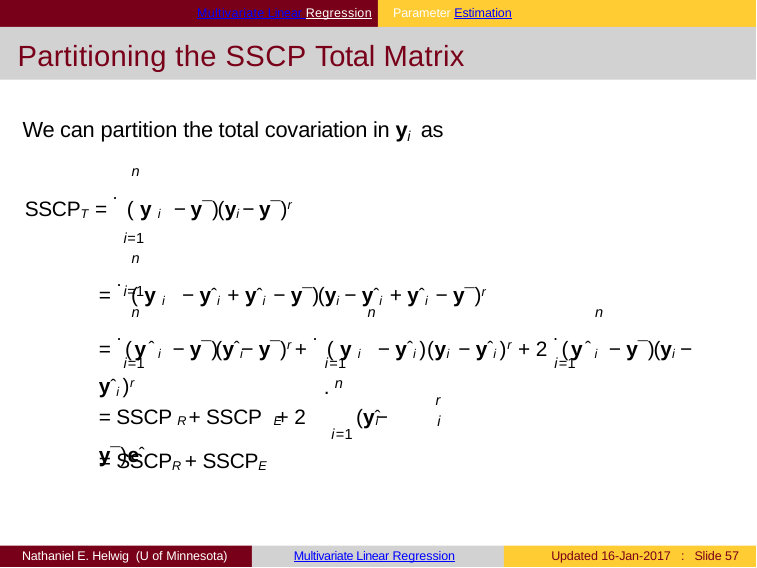

Multivariate Linear Regression	Parameter Estimation

# Partitioning the SSCP Total Matrix
We can partition the total covariation in yi  as
n
SSCPT  = .(yi − y¯)(yi  − y¯)r
i=1
n
= .(yi − yˆi + yˆi − y¯)(yi  − yˆi + yˆi − y¯)r
i=1
n	n	n
= .(yˆi − y¯)(yˆi      − y¯)r   + .(yi − yˆi )(yi − yˆi )r + 2 .(yˆi − y¯)(yi  − yˆi )r
i=1
i=1	i=1
n
.
r
= SSCP   + SSCP  + 2	(yˆ    − y¯)eˆ
R	E	i 	i
i=1
= SSCPR + SSCPE

Nathaniel E. Helwig  (U of Minnesota)
Multivariate Linear Regression
Updated 16-Jan-2017   :   Slide 57